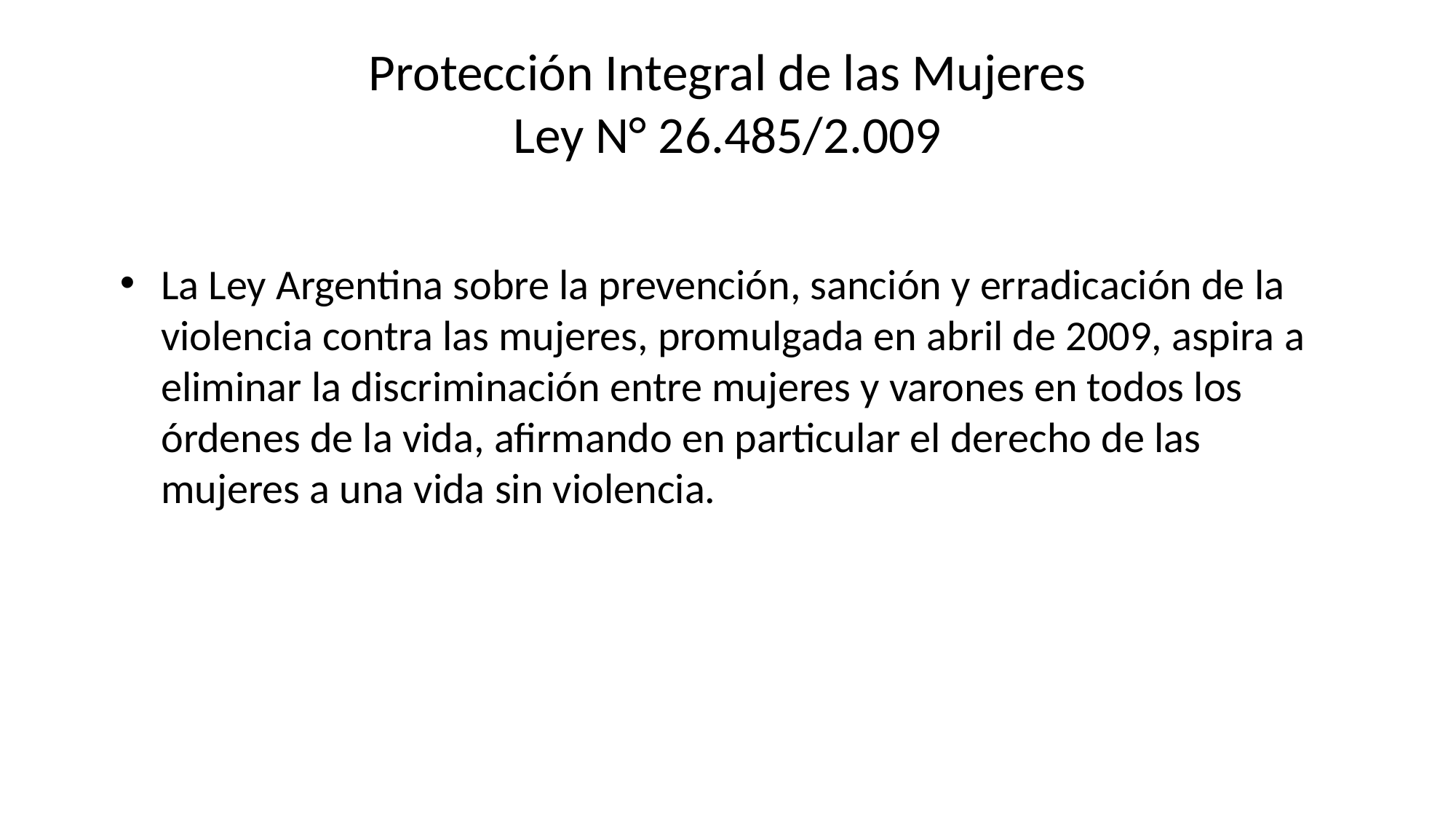

# Protección Integral de las Mujeres Ley N° 26.485/2.009

La Ley Argentina sobre la prevención, sanción y erradicación de la violencia contra las mujeres, promulgada en abril de 2009, aspira a eliminar la discriminación entre mujeres y varones en todos los órdenes de la vida, afirmando en particular el derecho de las mujeres a una vida sin violencia.